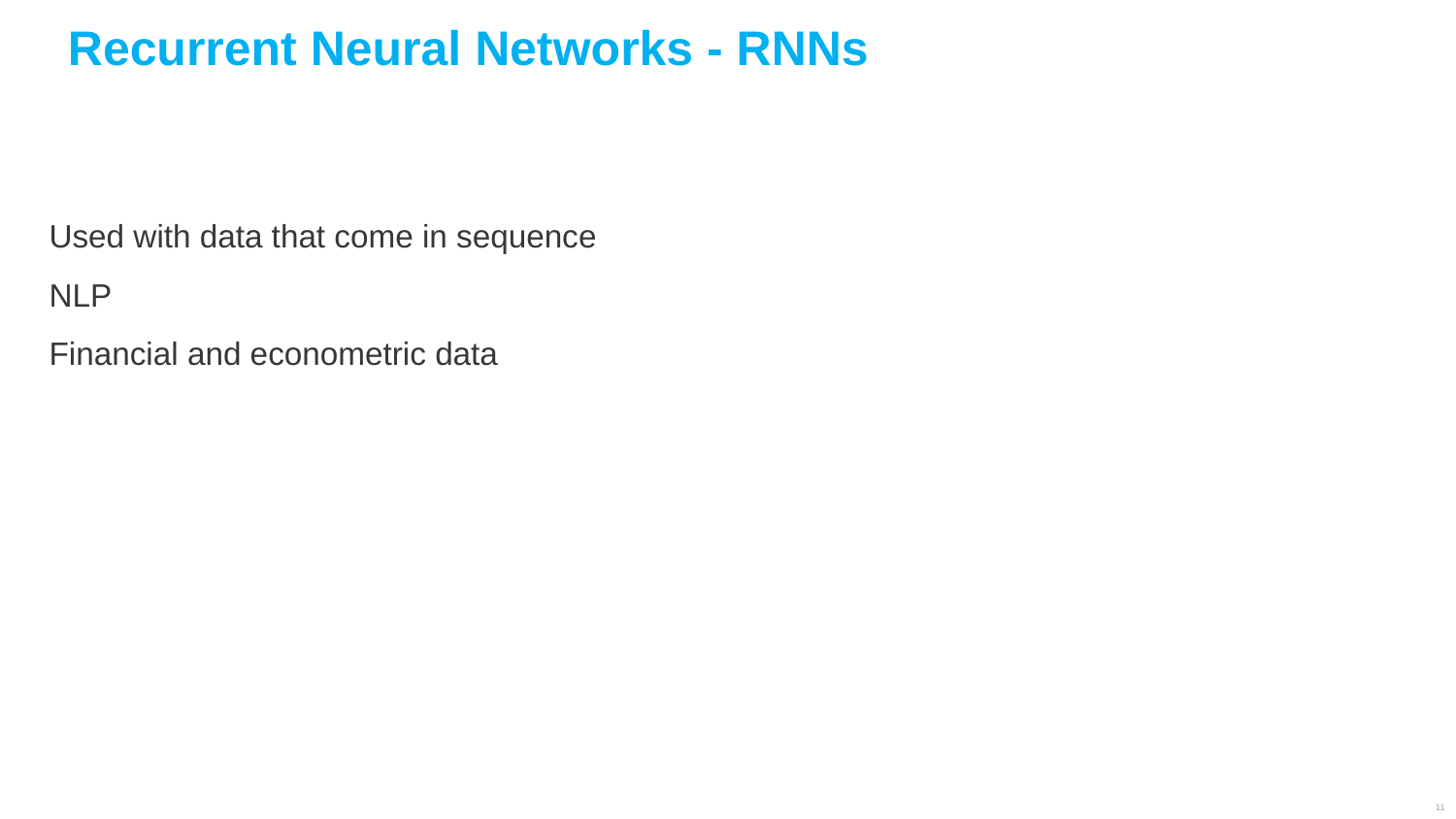

Recurrent Neural Networks - RNNs
Used with data that come in sequence
NLP
Financial and econometric data

11